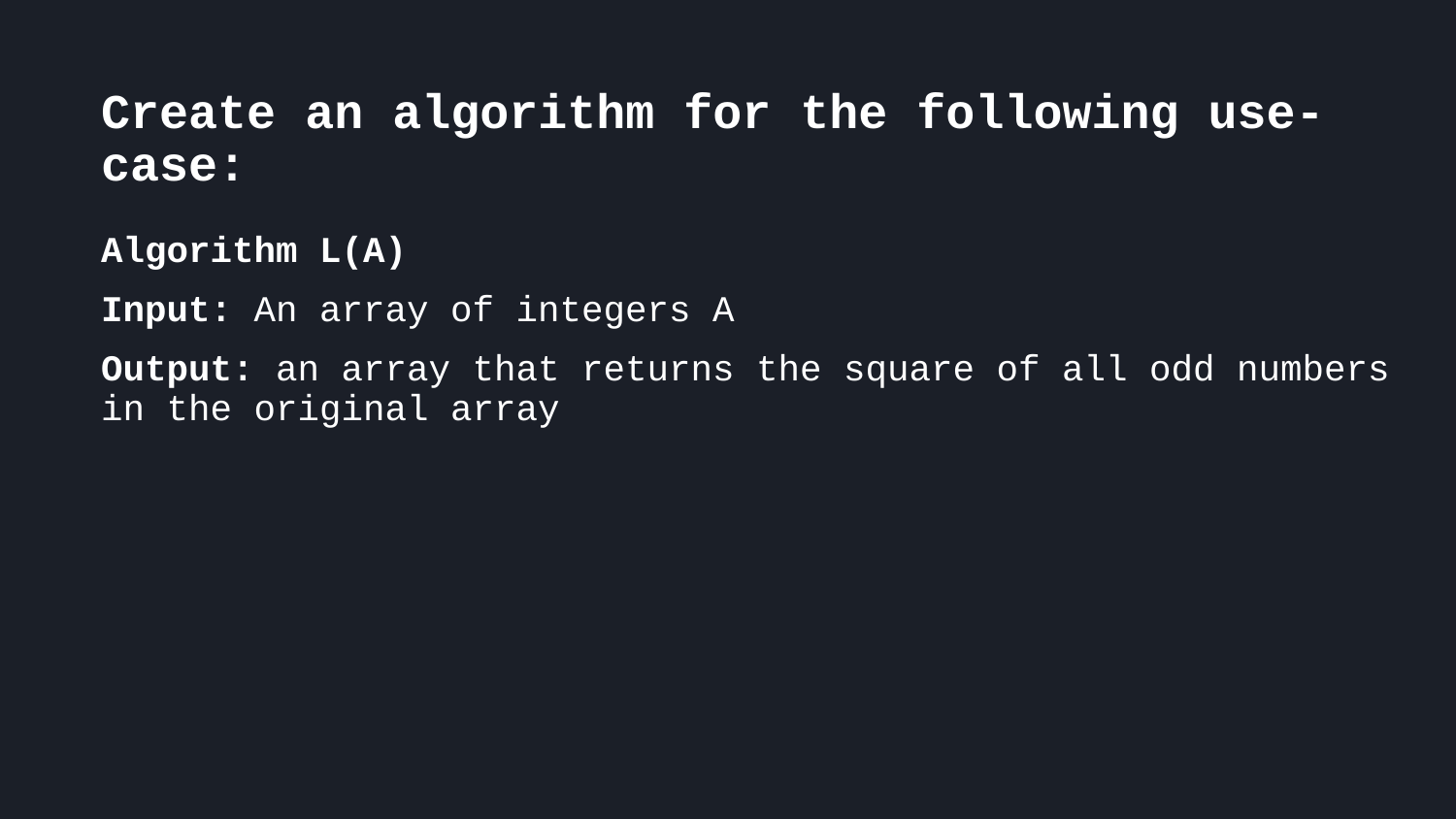

Create an algorithm for the following use-case:

Algorithm L(A)
Input: An array of integers A
Output: an array that returns the square of all odd numbers in the original array